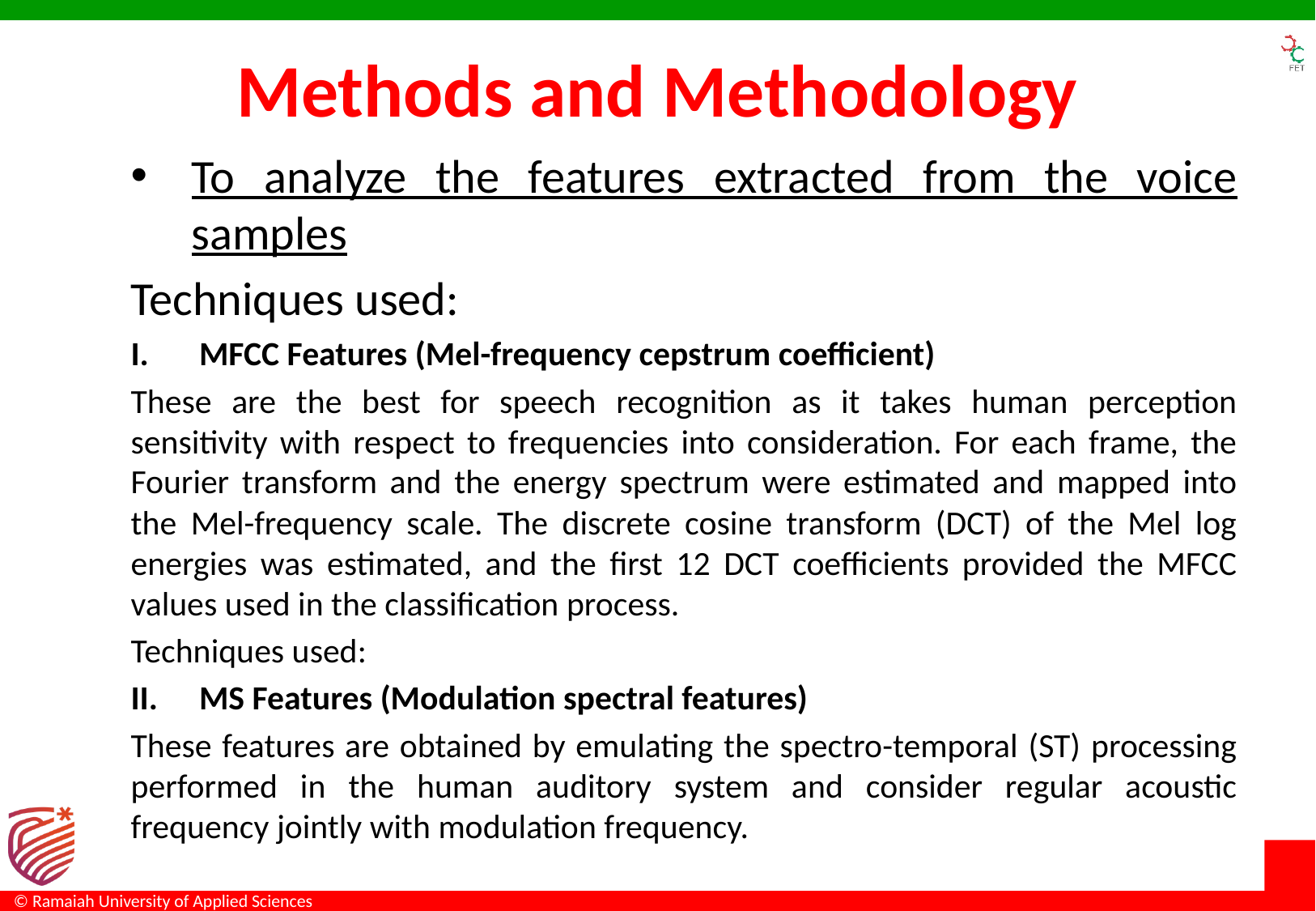

# Methods and Methodology
To analyze the features extracted from the voice samples
Techniques used:
MFCC Features (Mel-frequency cepstrum coefficient)
These are the best for speech recognition as it takes human perception sensitivity with respect to frequencies into consideration. For each frame, the Fourier transform and the energy spectrum were estimated and mapped into the Mel-frequency scale. The discrete cosine transform (DCT) of the Mel log energies was estimated, and the first 12 DCT coefficients provided the MFCC values used in the classification process.
Techniques used:
MS Features (Modulation spectral features)
These features are obtained by emulating the spectro-temporal (ST) processing performed in the human auditory system and consider regular acoustic frequency jointly with modulation frequency.